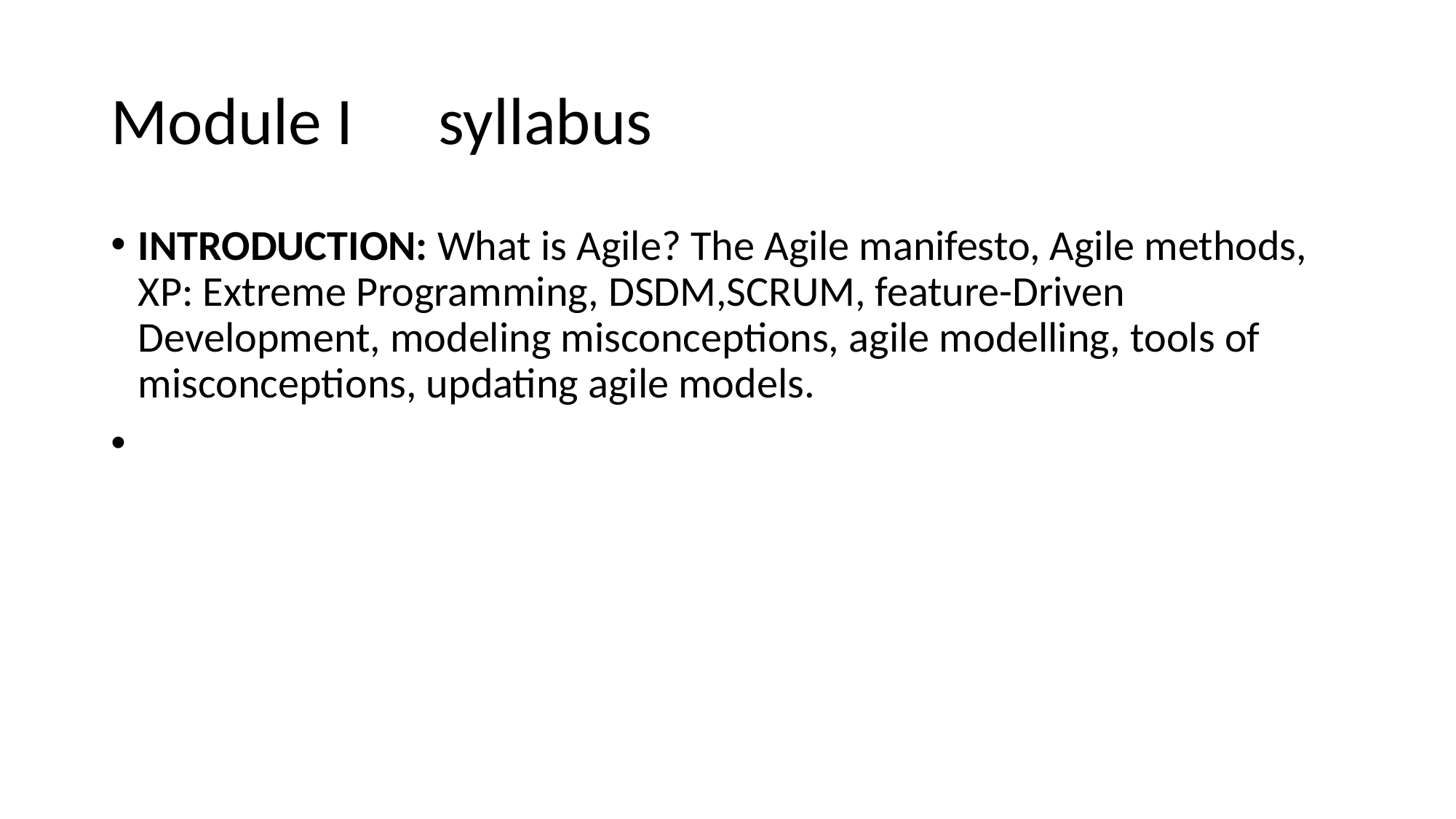

# Module I 	syllabus
INTRODUCTION: What is Agile? The Agile manifesto, Agile methods, XP: Extreme Programming, DSDM,SCRUM, feature-Driven Development, modeling misconceptions, agile modelling, tools of misconceptions, updating agile models.